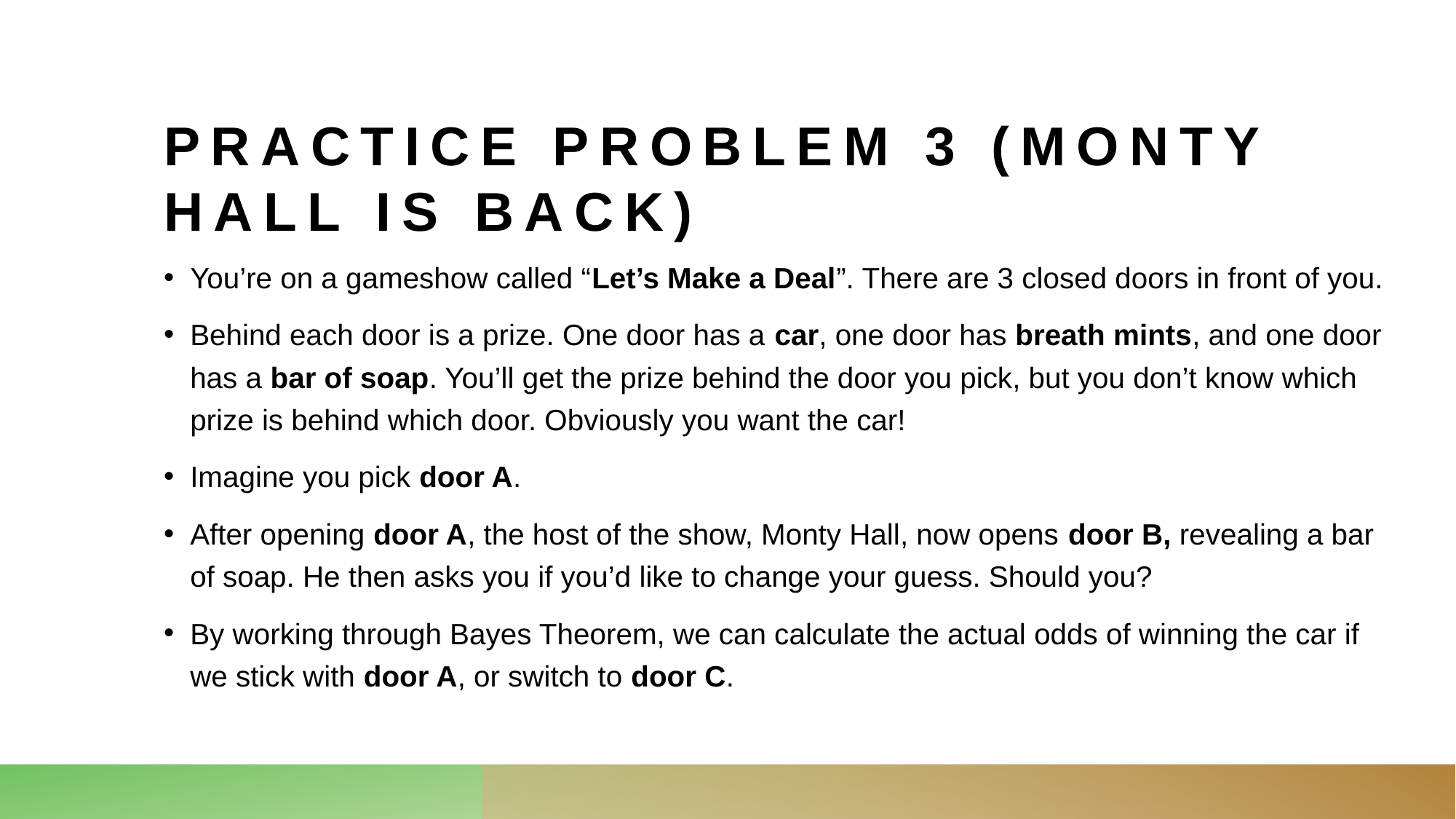

# Practice Problem 3 (Monty Hall is back)
You’re on a gameshow called “Let’s Make a Deal”. There are 3 closed doors in front of you.
Behind each door is a prize. One door has a car, one door has breath mints, and one door has a bar of soap. You’ll get the prize behind the door you pick, but you don’t know which prize is behind which door. Obviously you want the car!
Imagine you pick door A.
After opening door A, the host of the show, Monty Hall, now opens door B, revealing a bar of soap. He then asks you if you’d like to change your guess. Should you?
By working through Bayes Theorem, we can calculate the actual odds of winning the car if we stick with door A, or switch to door C.